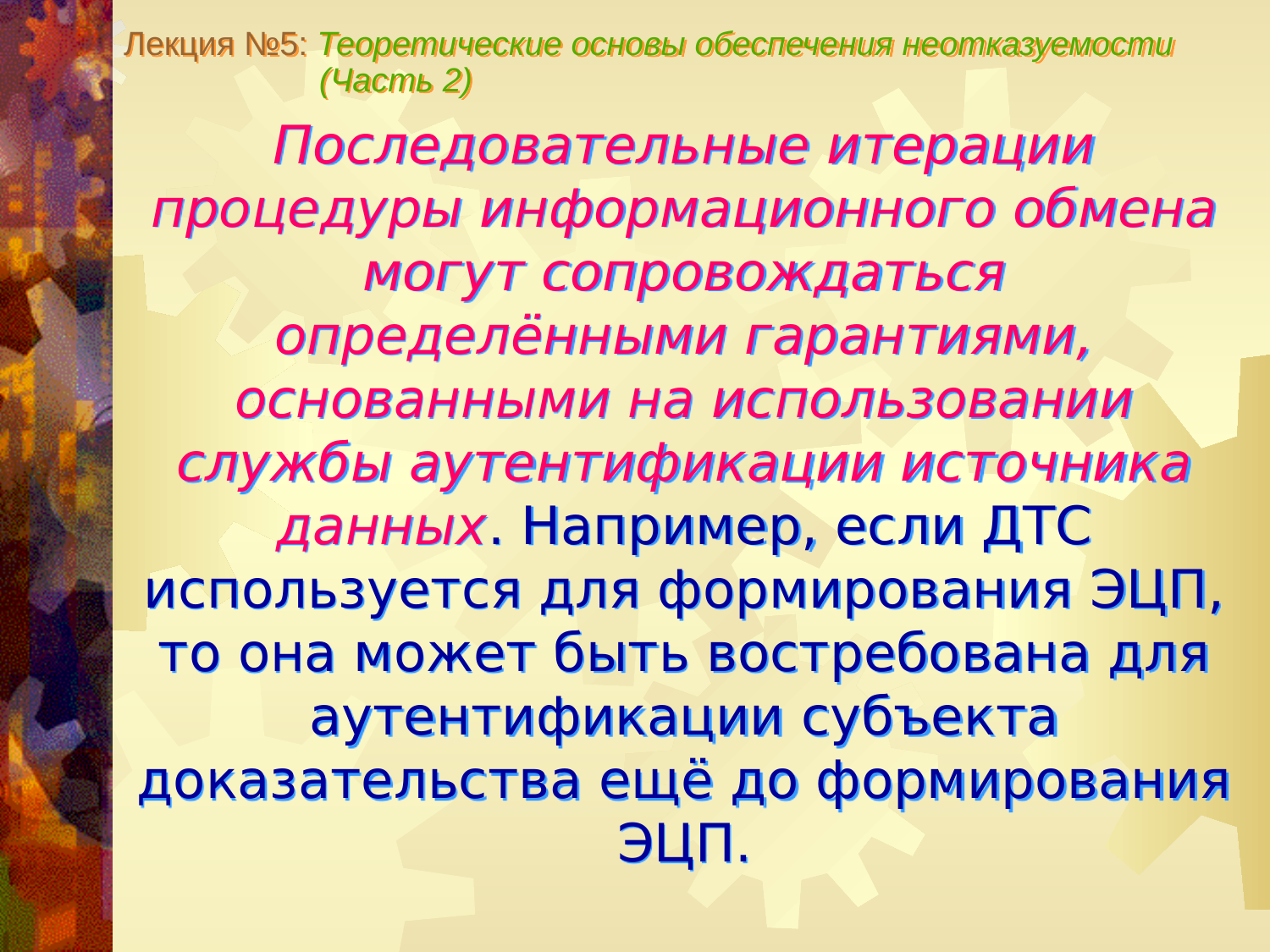

Лекция №5: Теоретические основы обеспечения неотказуемости
                       (Часть 2)
Последовательные итерации процедуры информационного обмена могут сопровождаться определёнными гарантиями, основанными на использовании службы аутентификации источника данных. Например, если ДТС используется для формирования ЭЦП, то она может быть востребована для аутентификации субъекта доказательства ещё до формирования ЭЦП.